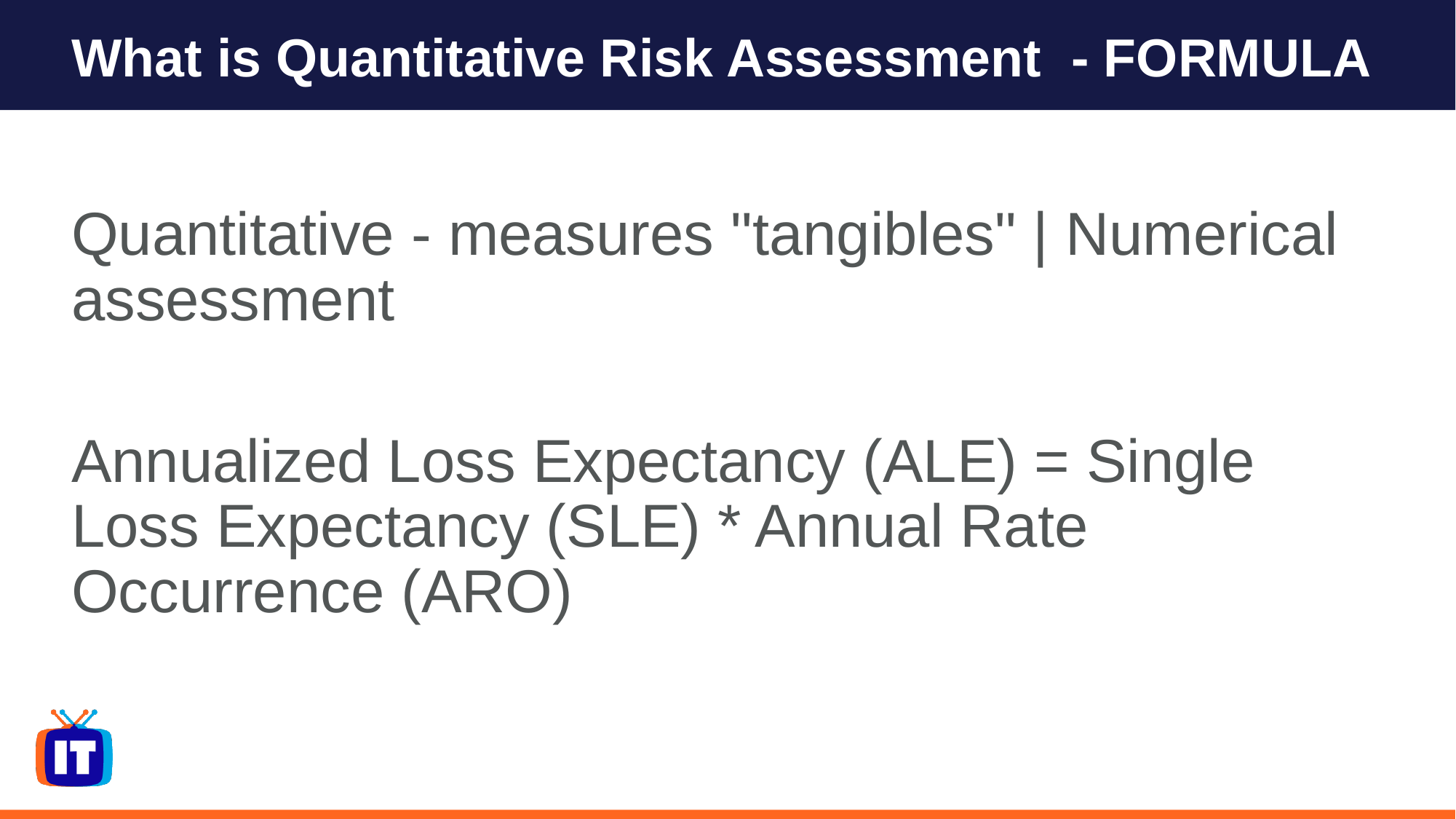

# What is Quantitative Risk Assessment  - FORMULA

Quantitative - measures "tangibles" | Numerical assessment

Annualized Loss Expectancy (ALE) = Single Loss Expectancy (SLE) * Annual Rate Occurrence (ARO)